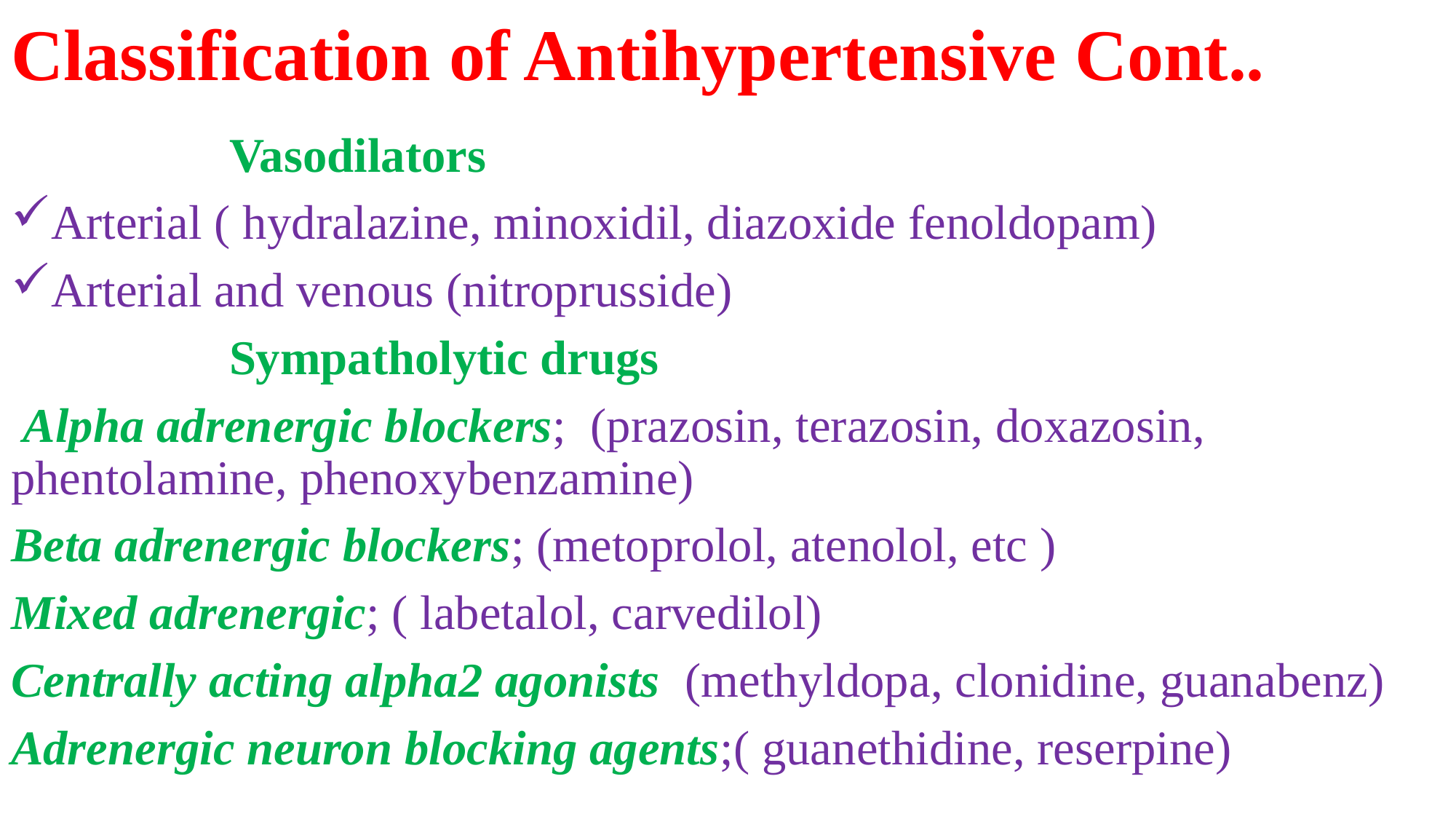

# Classification of Antihypertensive Cont..
		Vasodilators
Arterial ( hydralazine, minoxidil, diazoxide fenoldopam)
Arterial and venous (nitroprusside)
		Sympatholytic drugs
 Alpha adrenergic blockers;  (prazosin, terazosin, doxazosin, phentolamine, phenoxybenzamine)
Beta adrenergic blockers; (metoprolol, atenolol, etc )
Mixed adrenergic; ( labetalol, carvedilol)
Centrally acting alpha2 agonists  (methyldopa, clonidine, guanabenz)
Adrenergic neuron blocking agents;( guanethidine, reserpine)